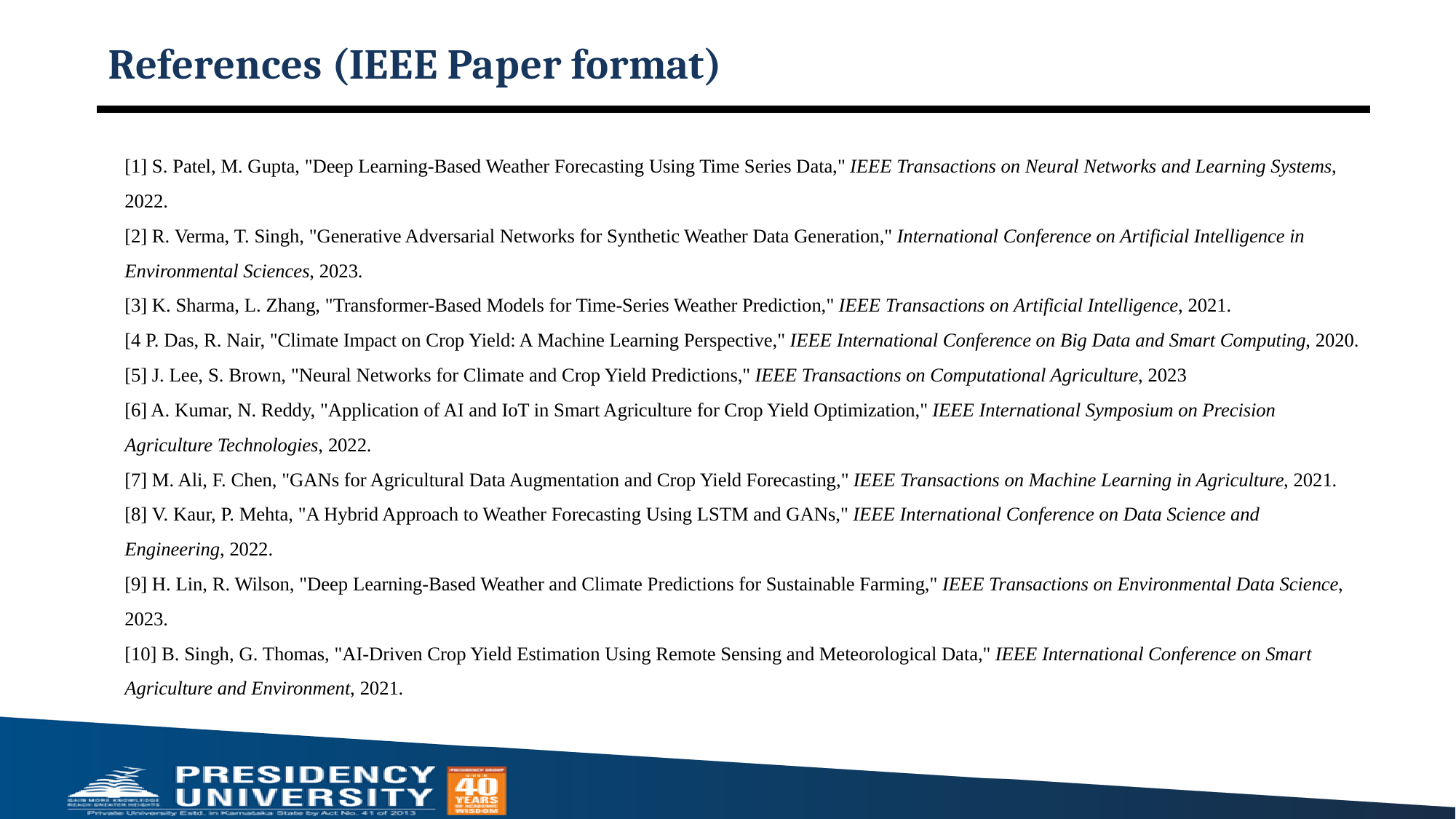

# References (IEEE Paper format)
[1] S. Patel, M. Gupta, "Deep Learning-Based Weather Forecasting Using Time Series Data," IEEE Transactions on Neural Networks and Learning Systems, 2022.
[2] R. Verma, T. Singh, "Generative Adversarial Networks for Synthetic Weather Data Generation," International Conference on Artificial Intelligence in Environmental Sciences, 2023.
[3] K. Sharma, L. Zhang, "Transformer-Based Models for Time-Series Weather Prediction," IEEE Transactions on Artificial Intelligence, 2021.
[4 P. Das, R. Nair, "Climate Impact on Crop Yield: A Machine Learning Perspective," IEEE International Conference on Big Data and Smart Computing, 2020.
[5] J. Lee, S. Brown, "Neural Networks for Climate and Crop Yield Predictions," IEEE Transactions on Computational Agriculture, 2023
[6] A. Kumar, N. Reddy, "Application of AI and IoT in Smart Agriculture for Crop Yield Optimization," IEEE International Symposium on Precision Agriculture Technologies, 2022.
[7] M. Ali, F. Chen, "GANs for Agricultural Data Augmentation and Crop Yield Forecasting," IEEE Transactions on Machine Learning in Agriculture, 2021.
[8] V. Kaur, P. Mehta, "A Hybrid Approach to Weather Forecasting Using LSTM and GANs," IEEE International Conference on Data Science and Engineering, 2022.
[9] H. Lin, R. Wilson, "Deep Learning-Based Weather and Climate Predictions for Sustainable Farming," IEEE Transactions on Environmental Data Science, 2023.
[10] B. Singh, G. Thomas, "AI-Driven Crop Yield Estimation Using Remote Sensing and Meteorological Data," IEEE International Conference on Smart Agriculture and Environment, 2021.